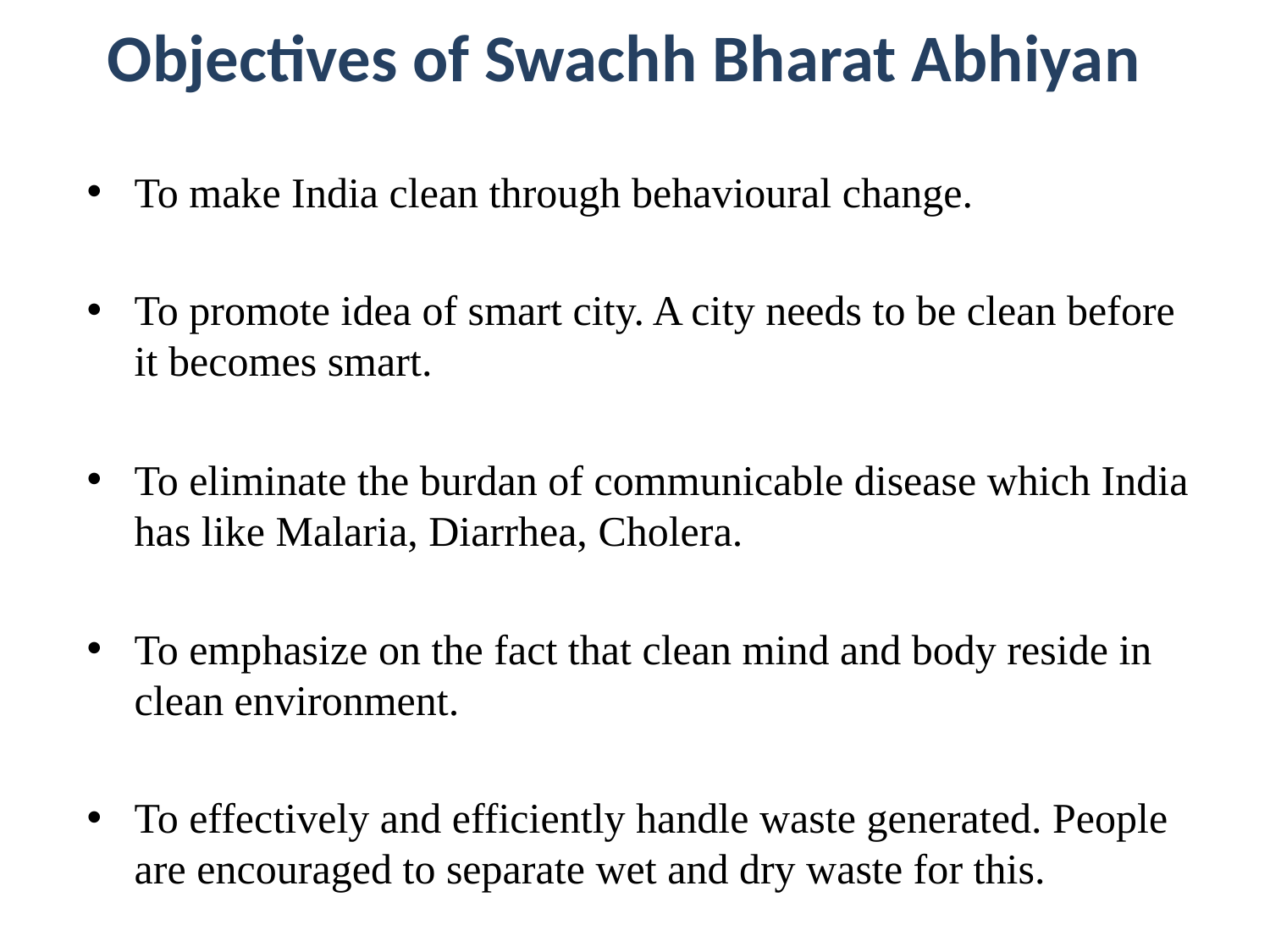

# Objectives of Swachh Bharat Abhiyan
To make India clean through behavioural change.

To promote idea of smart city. A city needs to be clean before it becomes smart.

To eliminate the burdan of communicable disease which India has like Malaria, Diarrhea, Cholera.

To emphasize on the fact that clean mind and body reside in clean environment.

To effectively and efficiently handle waste generated. People are encouraged to separate wet and dry waste for this.